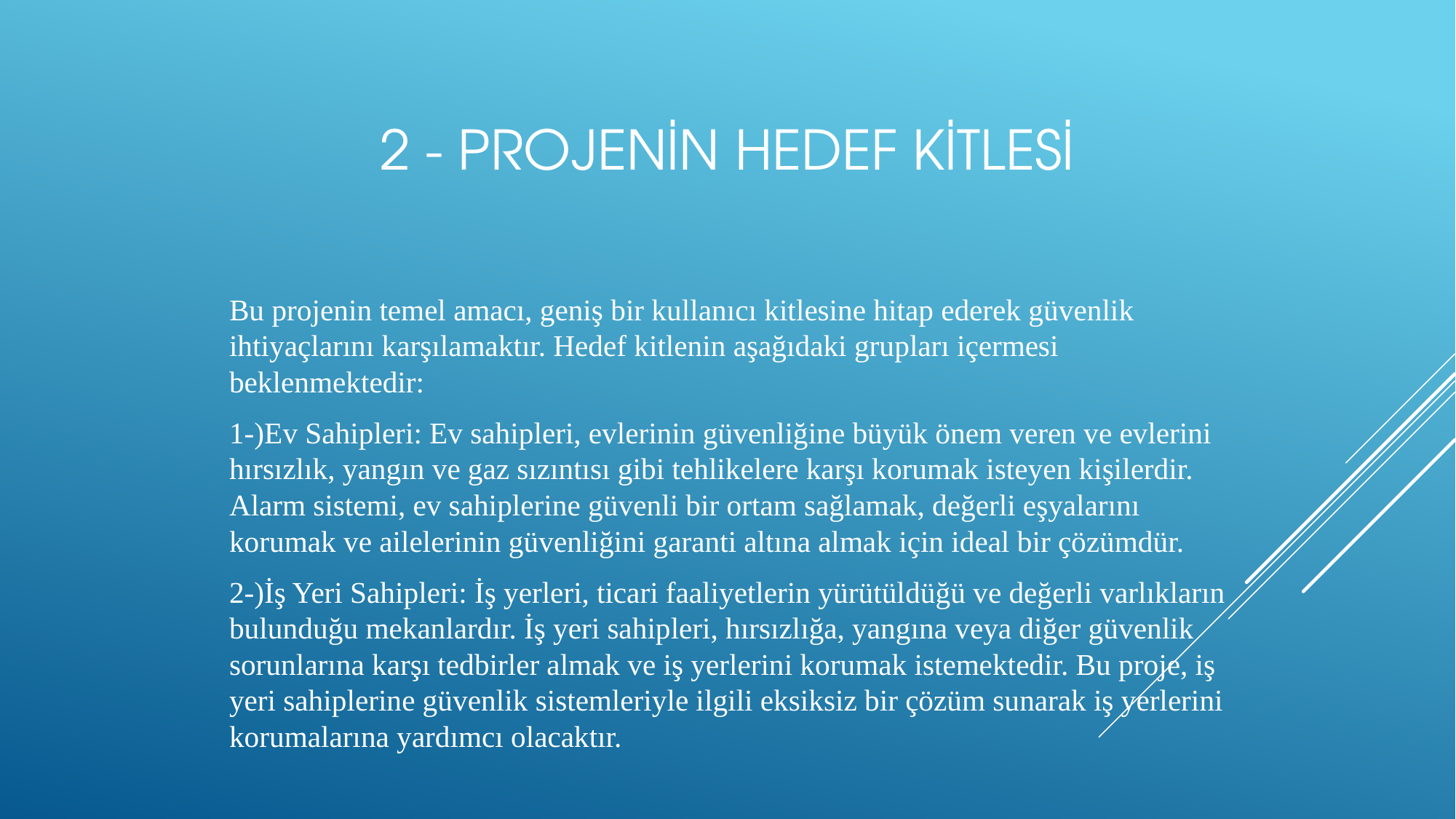

# 2 - Projenin hedef kitlesi
Bu projenin temel amacı, geniş bir kullanıcı kitlesine hitap ederek güvenlik ihtiyaçlarını karşılamaktır. Hedef kitlenin aşağıdaki grupları içermesi beklenmektedir:
1-)Ev Sahipleri: Ev sahipleri, evlerinin güvenliğine büyük önem veren ve evlerini hırsızlık, yangın ve gaz sızıntısı gibi tehlikelere karşı korumak isteyen kişilerdir. Alarm sistemi, ev sahiplerine güvenli bir ortam sağlamak, değerli eşyalarını korumak ve ailelerinin güvenliğini garanti altına almak için ideal bir çözümdür.
2-)İş Yeri Sahipleri: İş yerleri, ticari faaliyetlerin yürütüldüğü ve değerli varlıkların bulunduğu mekanlardır. İş yeri sahipleri, hırsızlığa, yangına veya diğer güvenlik sorunlarına karşı tedbirler almak ve iş yerlerini korumak istemektedir. Bu proje, iş yeri sahiplerine güvenlik sistemleriyle ilgili eksiksiz bir çözüm sunarak iş yerlerini korumalarına yardımcı olacaktır.